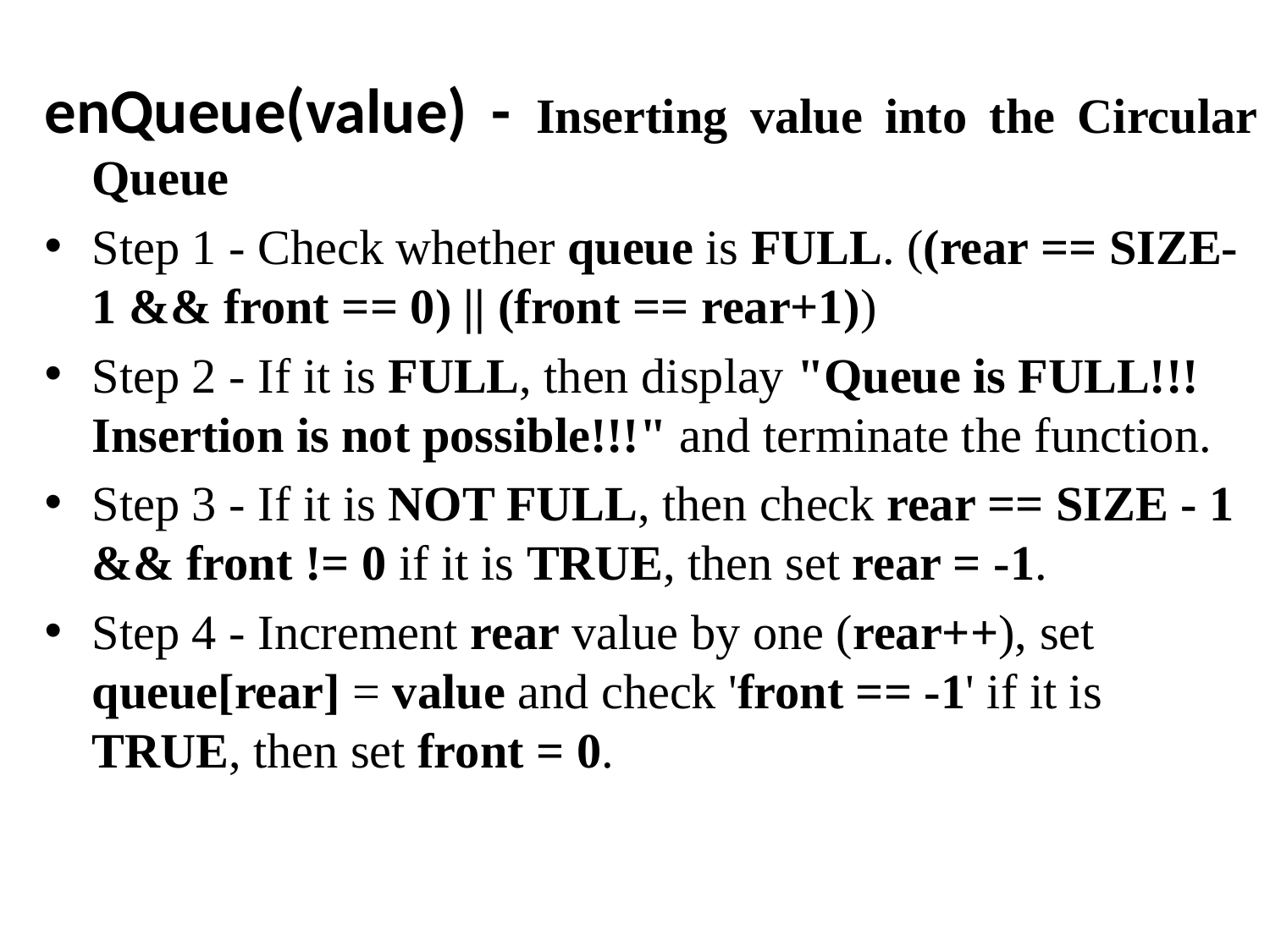

enQueue(value) - Inserting value into the Circular Queue
Step 1 - Check whether queue is FULL. ((rear == SIZE-1 && front == 0) || (front == rear+1))
Step 2 - If it is FULL, then display "Queue is FULL!!! Insertion is not possible!!!" and terminate the function.
Step 3 - If it is NOT FULL, then check rear == SIZE - 1 && front != 0 if it is TRUE, then set rear = -1.
Step 4 - Increment rear value by one (rear++), set queue[rear] = value and check 'front == -1' if it is TRUE, then set front = 0.